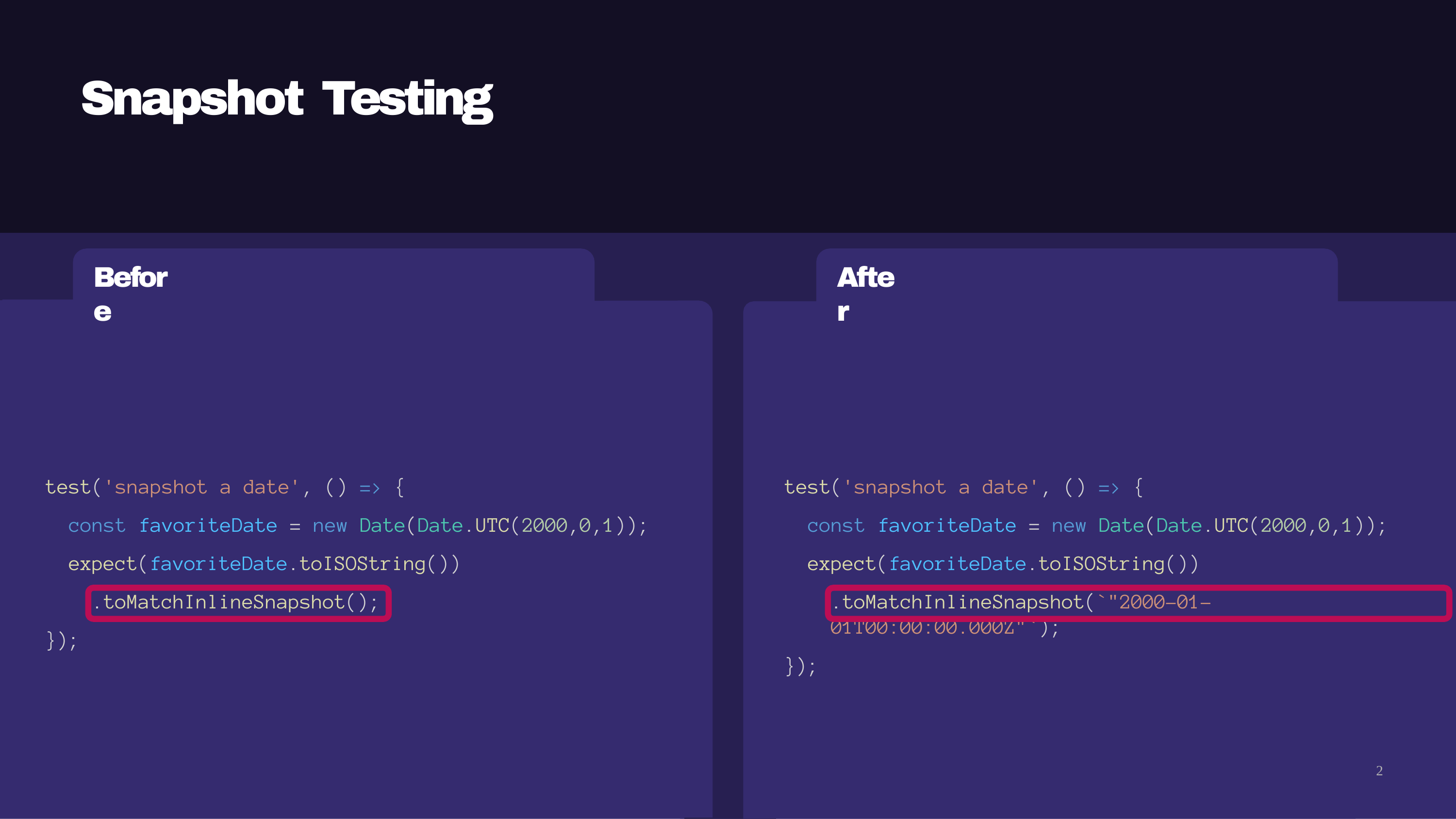

# Snapshot Testing
Before
After
test('snapshot a date', () => {
const favoriteDate = new Date(Date.UTC(2000,0,1)); expect(favoriteDate.toISOString())
.toMatchInlineSnapshot();
});
test('snapshot a date', () => {
const favoriteDate = new Date(Date.UTC(2000,0,1)); expect(favoriteDate.toISOString())
.toMatchInlineSnapshot(`"2000-01-01T00:00:00.000Z"`);
});

2